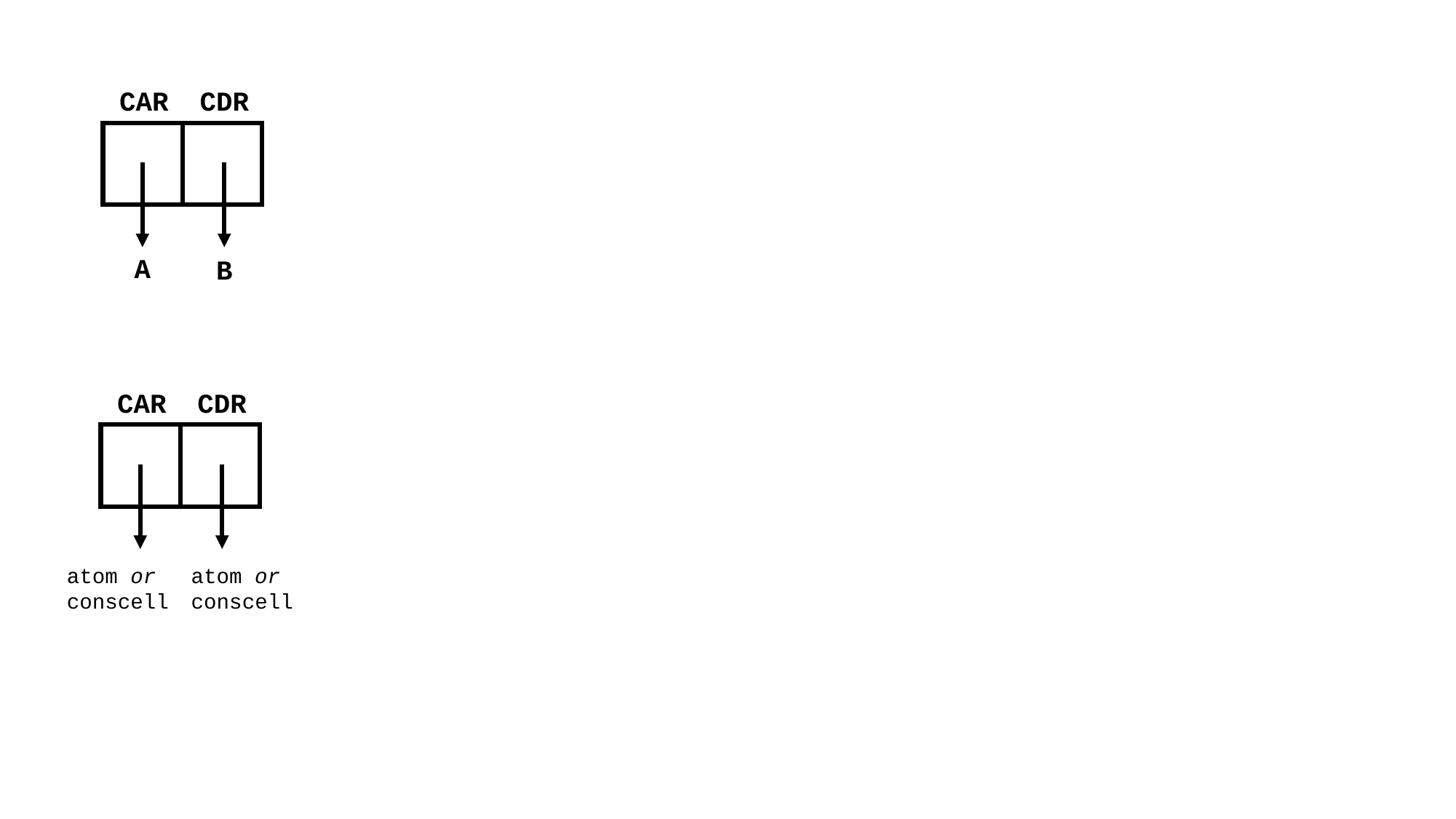

CAR
CDR

A
B
CAR
CDR

atom or
conscell
atom or
conscell